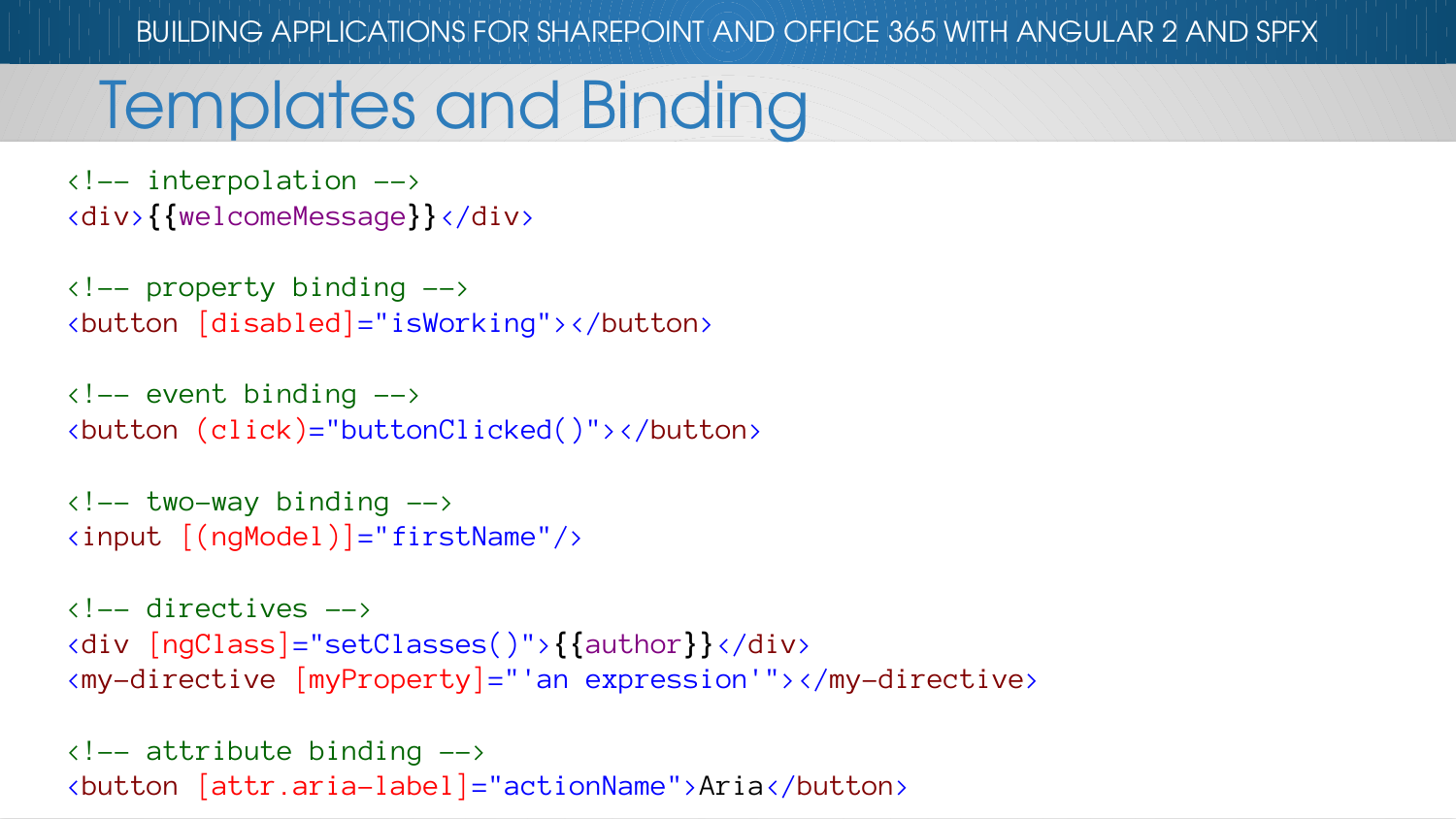

Templates and Binding
<!-- interpolation -->
<div>{{welcomeMessage}}</div>

<!-- property binding -->
<button [disabled]="isWorking"></button>

<!-- event binding -->
<button (click)="buttonClicked()"></button>

<!-- two-way binding -->
<input [(ngModel)]="firstName"/>

<!-- directives -->
<div [ngClass]="setClasses()">{{author}}</div>
<my-directive [myProperty]="'an expression'"></my-directive>

<!-- attribute binding -->
<button [attr.aria-label]="actionName">Aria</button>